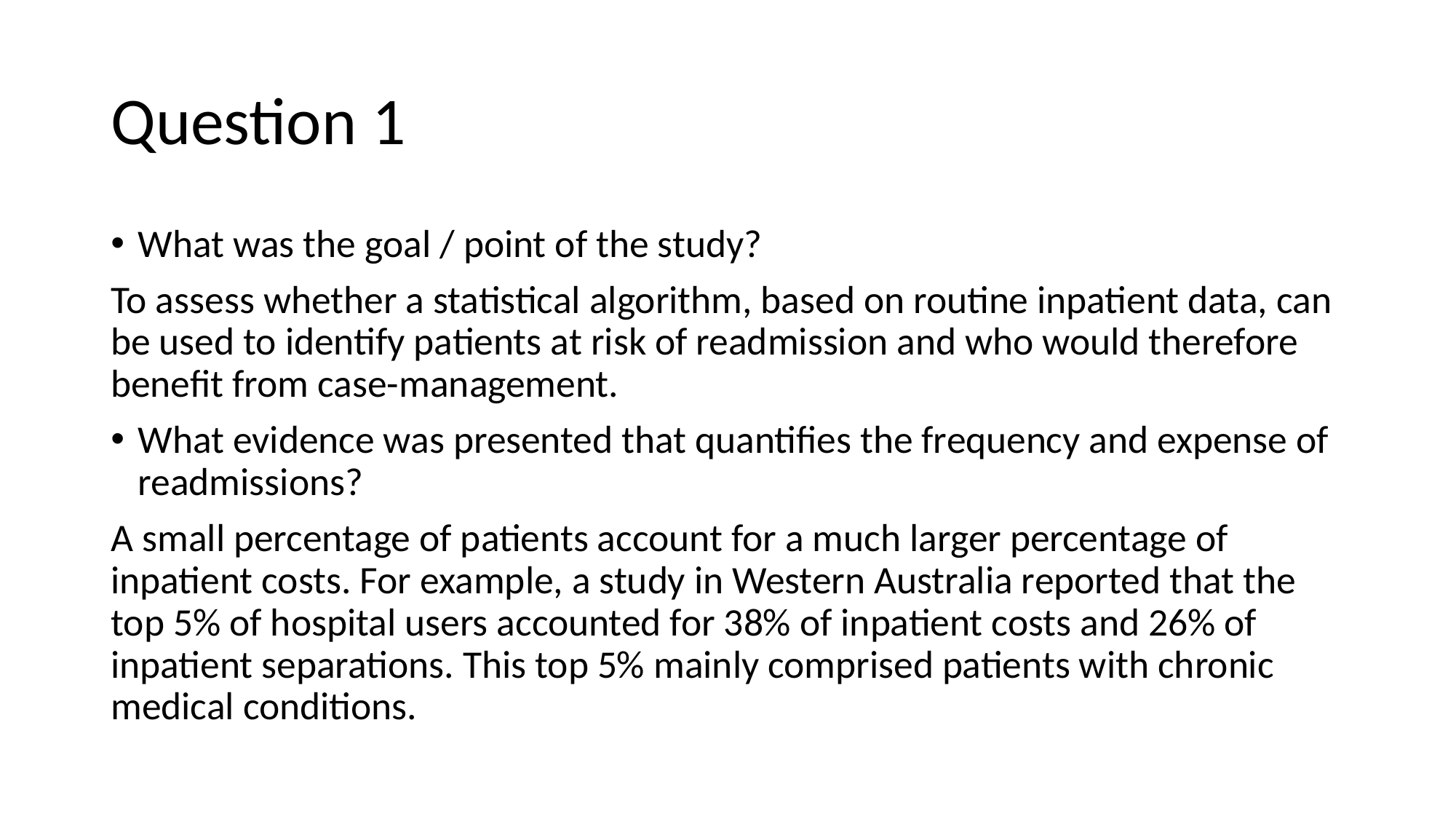

# Question 1
What was the goal / point of the study?
To assess whether a statistical algorithm, based on routine inpatient data, can be used to identify patients at risk of readmission and who would therefore benefit from case-management.
What evidence was presented that quantifies the frequency and expense of readmissions?
A small percentage of patients account for a much larger percentage of inpatient costs. For example, a study in Western Australia reported that the top 5% of hospital users accounted for 38% of inpatient costs and 26% of inpatient separations. This top 5% mainly comprised patients with chronic medical conditions.